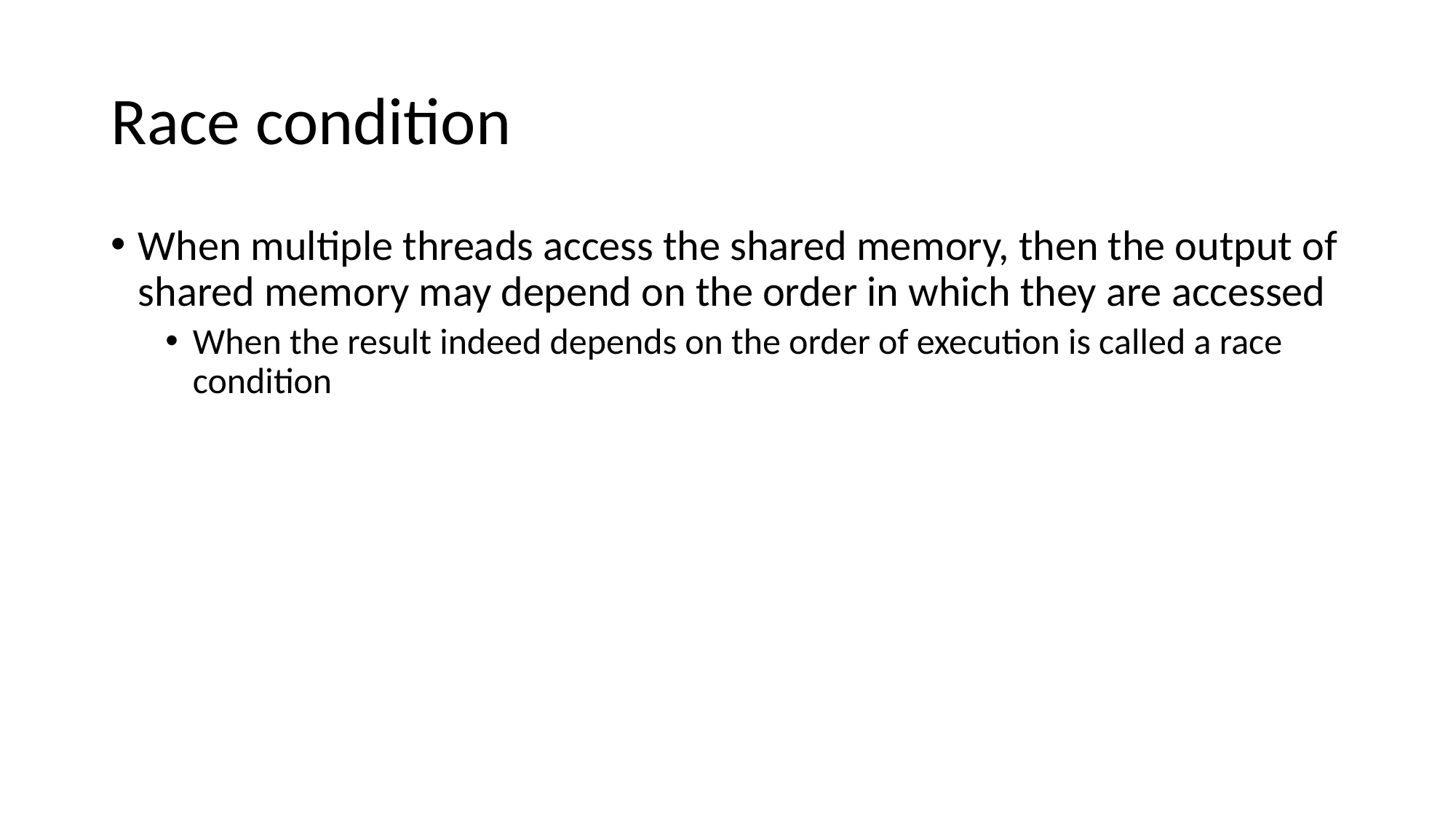

# Race condition
When multiple threads access the shared memory, then the output of shared memory may depend on the order in which they are accessed
When the result indeed depends on the order of execution is called a race condition